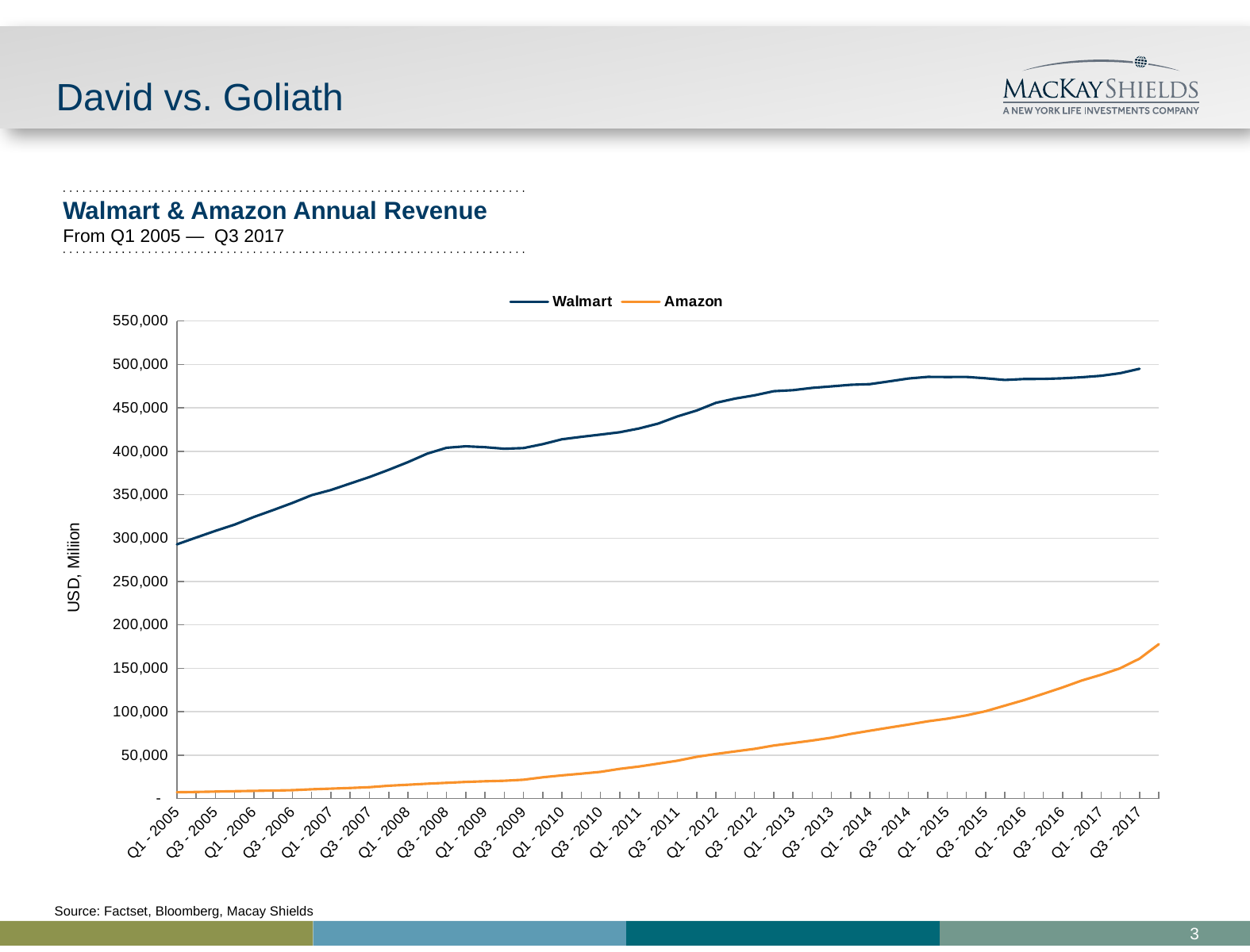

# David vs. Goliath
Walmart & Amazon Annual Revenue
From Q1 2005 —  Q3 2017

### Chart

| Category | Walmart | Amazon |
|---|---|---|
| Q1 - 2005 | 292821.0 | 7292.775 |
| Q2 - 2005 | 300619.0 | 7658.434 |
| Q3 - 2005 | 308352.0 | 8053.959 |
| Q4 - 2005 | 315581.0 | 8490.0 |
| Q1 - 2006 | 324369.0 | 8867.0 |
| Q2 - 2006 | 332279.0 | 9253.0 |
| Q3 - 2006 | 340493.0 | 9702.0 |
| Q4 - 2006 | 349443.0 | 10711.0 |
| Q1 - 2007 | 355385.0 | 11447.0 |
| Q2 - 2007 | 362904.0 | 12194.0 |
| Q3 - 2007 | 370315.0 | 13149.0 |
| Q4 - 2007 | 378611.0 | 14835.0 |
| Q1 - 2008 | 387504.0 | 15955.0 |
| Q2 - 2008 | 397222.0 | 17132.0 |
| Q3 - 2008 | 403986.0 | 18134.0 |
| Q4 - 2008 | 405728.0 | 19165.0 |
| Q1 - 2009 | 404667.0 | 19919.0 |
| Q2 - 2009 | 402910.0 | 20507.0 |
| Q3 - 2009 | 403679.0 | 21692.0 |
| Q4 - 2009 | 408214.0 | 24509.0 |
| Q1 - 2010 | 413820.0 | 26751.0 |
| Q2 - 2010 | 416636.0 | 28666.0 |
| Q3 - 2010 | 419177.0 | 30777.0 |
| Q4 - 2010 | 421886.0 | 34204.0 |
| Q1 - 2011 | 426227.0 | 36930.0 |
| Q2 - 2011 | 431867.0 | 40277.0 |
| Q3 - 2011 | 440141.0 | 43593.0 |
| Q4 - 2011 | 446950.0 | 48077.0 |
| Q1 - 2012 | 455779.0 | 51405.0 |
| Q2 - 2012 | 460709.0 | 54326.0 |
| Q3 - 2012 | 464412.0 | 57256.0 |
| Q4 - 2012 | 469162.0 | 61093.0 |
| Q1 - 2013 | 470331.0 | 63978.0 |
| Q2 - 2013 | 472980.0 | 66848.0 |
| Q3 - 2013 | 474739.0 | 70134.0 |
| Q4 - 2013 | 476526.0 | 74453.0 |
| Q1 - 2014 | 477299.0 | 78124.0 |
| Q2 - 2014 | 480479.0 | 81760.0 |
| Q3 - 2014 | 483792.0 | 85247.0 |
| Q4 - 2014 | 485651.0 | 88988.0 |
| Q1 - 2015 | 485517.0 | 91964.0 |
| Q2 - 2015 | 485621.0 | 95809.0 |
| Q3 - 2015 | 484028.0 | 100588.0 |
| Q4 - 2015 | 482130.0 | 107007.0 |
| Q1 - 2016 | 483208.0 | 113418.0 |
| Q2 - 2016 | 483298.0 | 120637.0 |
| Q3 - 2016 | 483983.0 | 127993.0 |
| Q4 - 2016 | 485252.0 | 135987.0 |
| Q1 - 2017 | 486890.0 | 142573.0 |
| Q2 - 2017 | 489926.0 | 150124.0 |
| Q3 - 2017 | 495012.0 | 161154.0 |
| Q4 - 2017 | None | 177866.0 |
Source: Factset, Bloomberg, Macay Shields
3
Mike Macro Pages